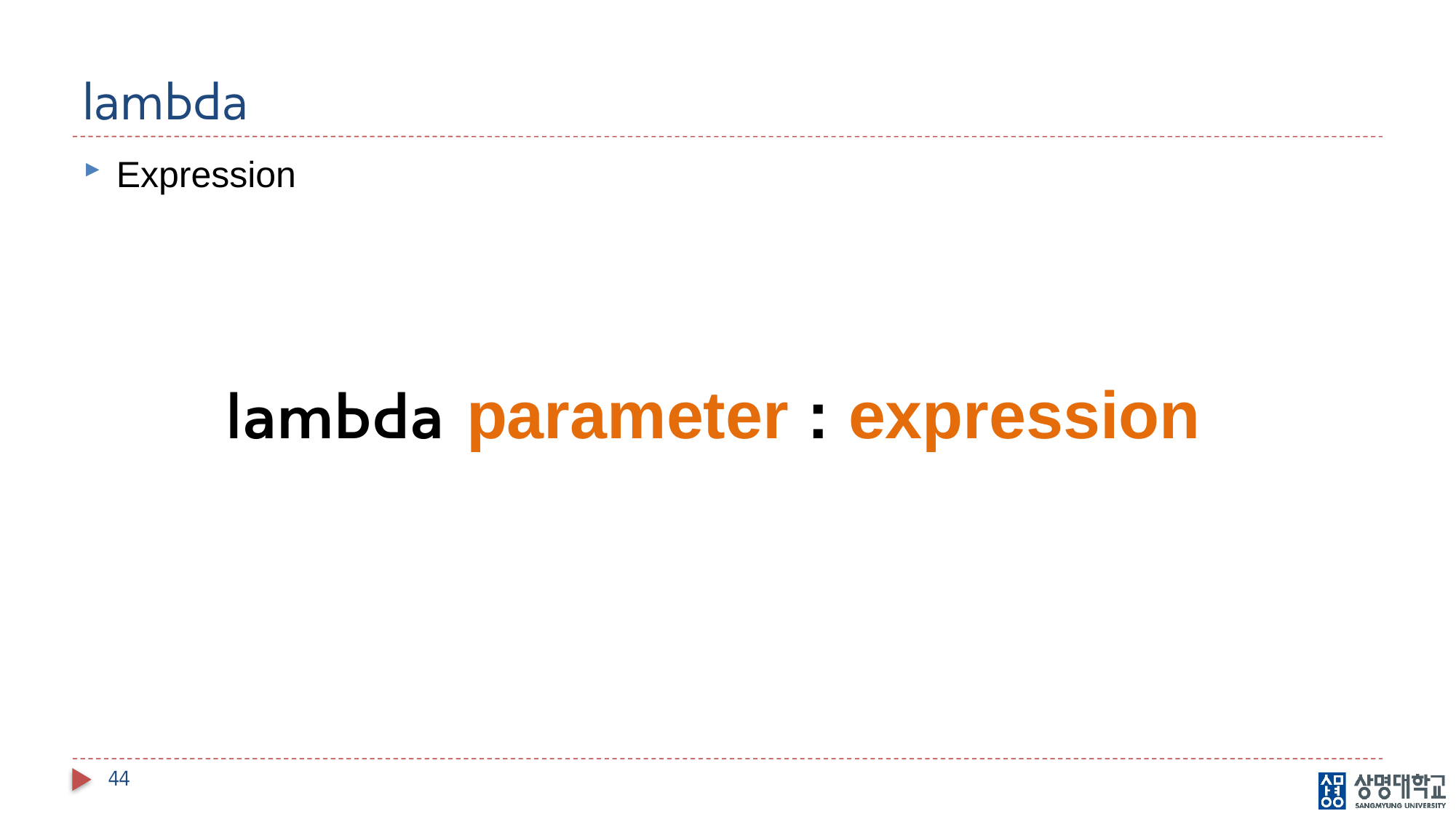

# lambda

Expression

lambda parameter : expression
44